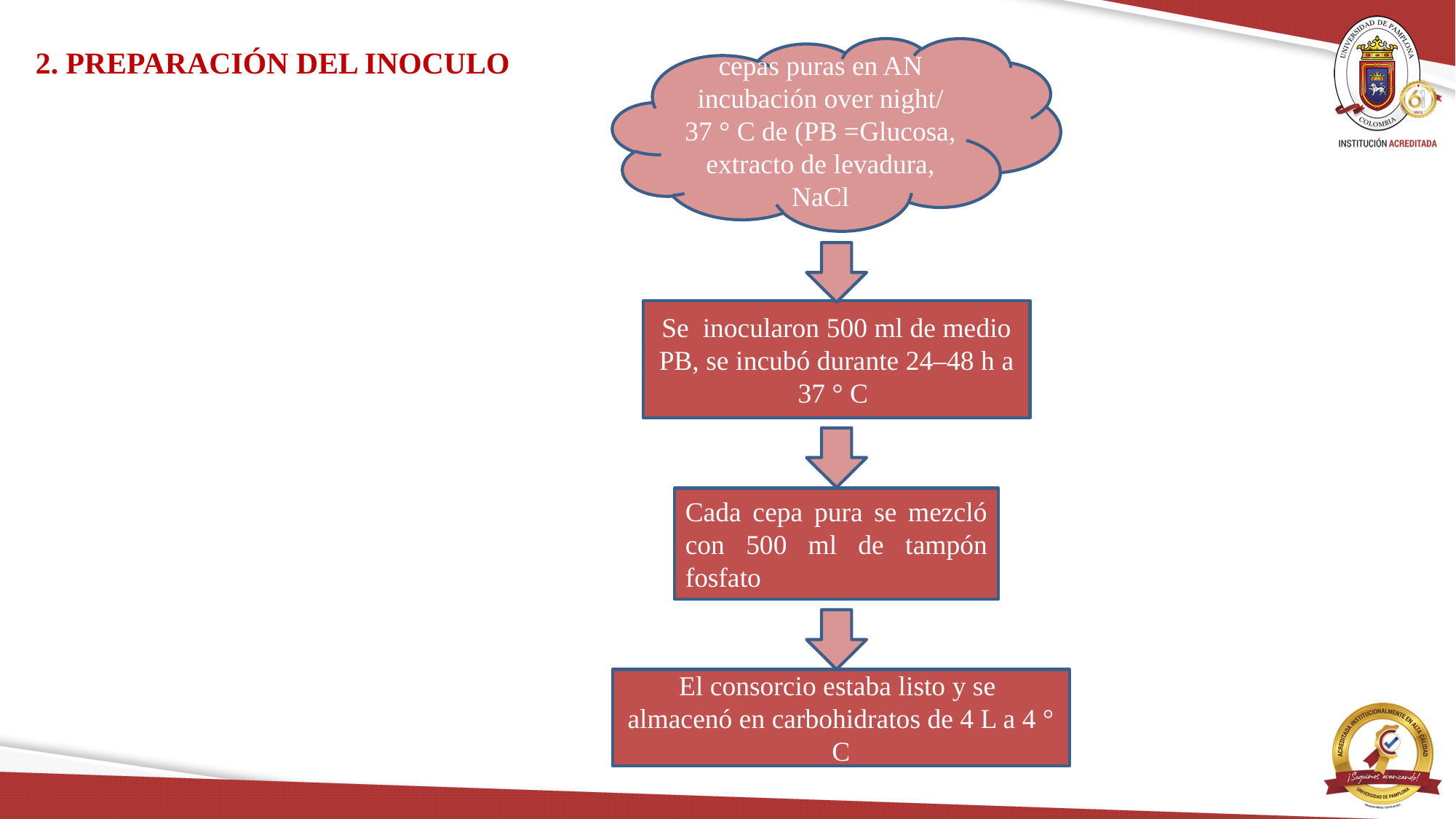

2. PREPARACIÓN DEL INOCULO
cepas puras en AN incubación over night/ 37 ° C de (PB =Glucosa, extracto de levadura, NaCl

Se  inocularon 500 ml de medio PB, se incubó durante 24–48 h a 37 ° C

Cada cepa pura se mezcló con 500 ml de tampón fosfato

El consorcio estaba listo y se  almacenó en carbohidratos de 4 L a 4 ° C